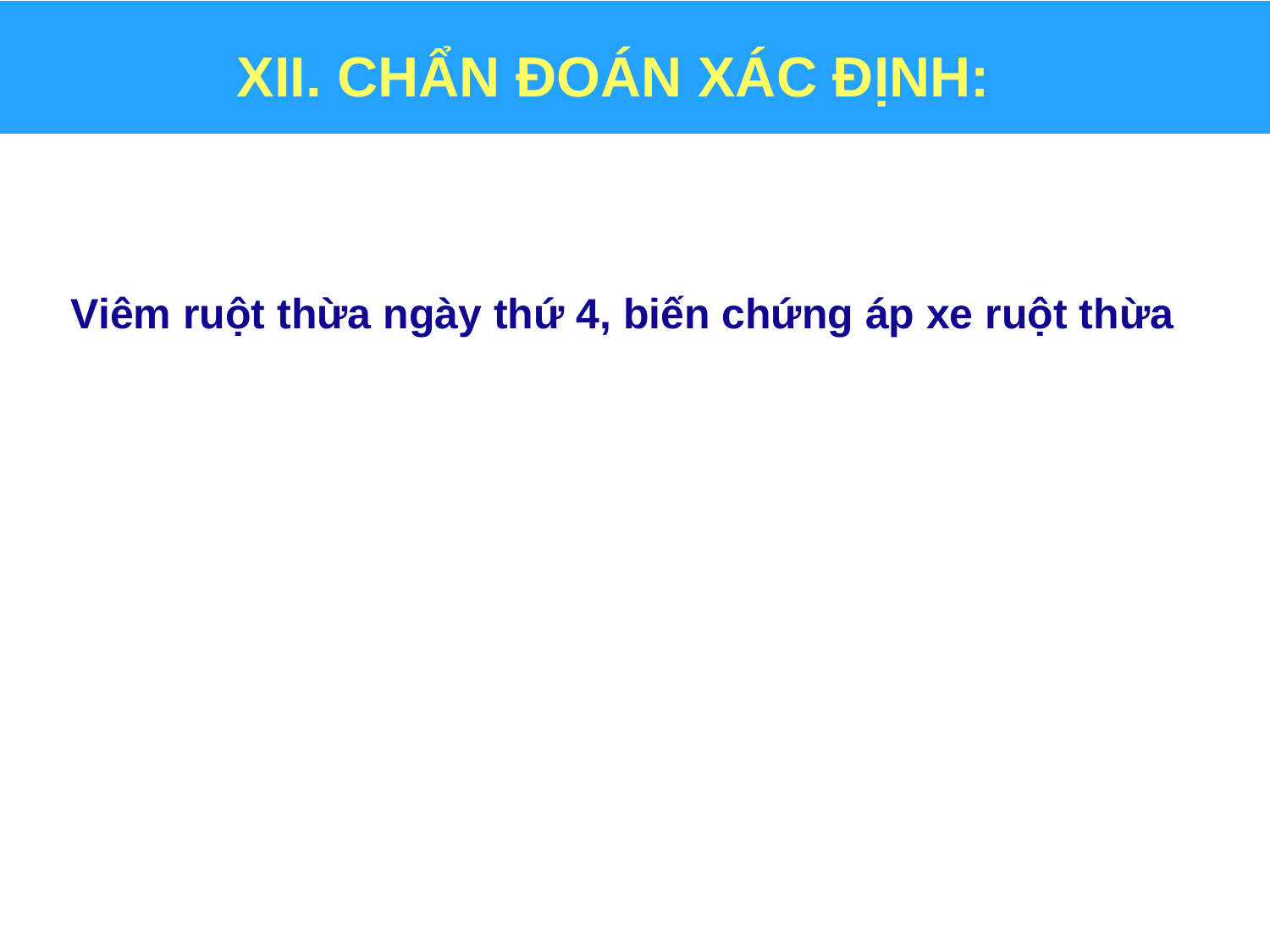

# XII. CHẨN ĐOÁN XÁC ĐỊNH:

Viêm ruột thừa ngày thứ 4, biến chứng áp xe ruột thừa